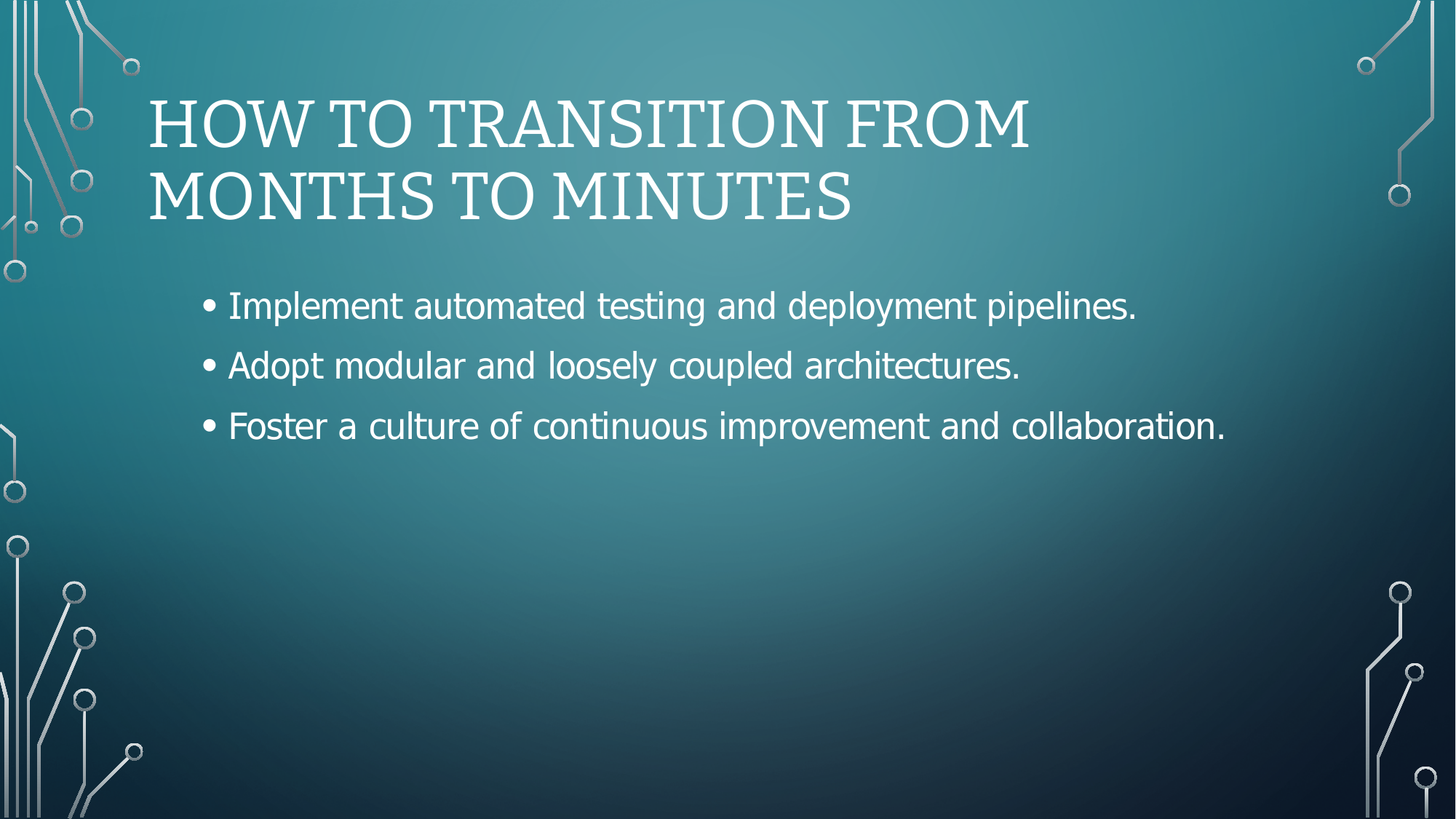

# How to transition from Months to minutes
Implement automated testing and deployment pipelines.
Adopt modular and loosely coupled architectures.
Foster a culture of continuous improvement and collaboration.